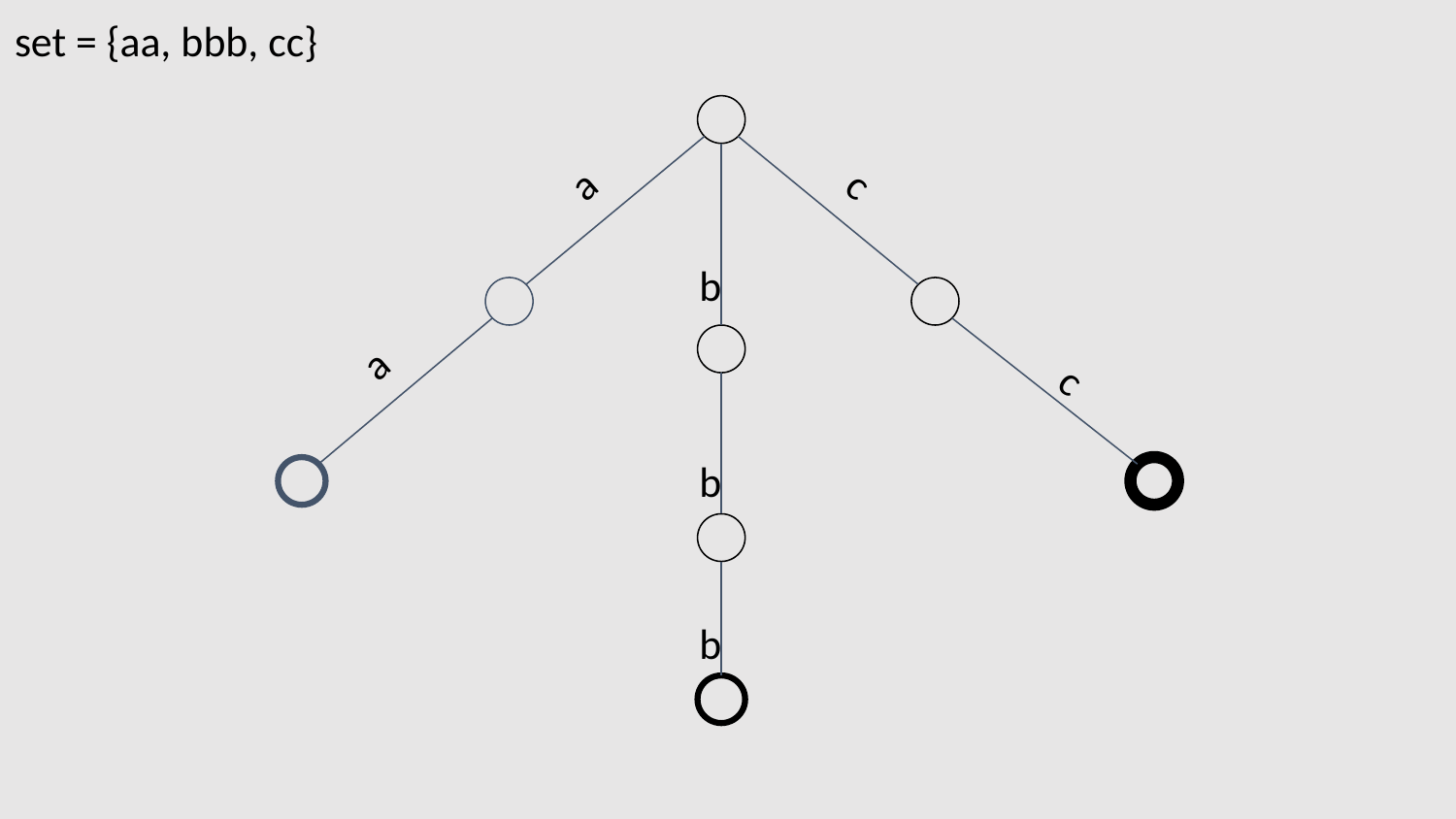

set = {aa, bbb, cc}

c
a
b

a

c
b

b